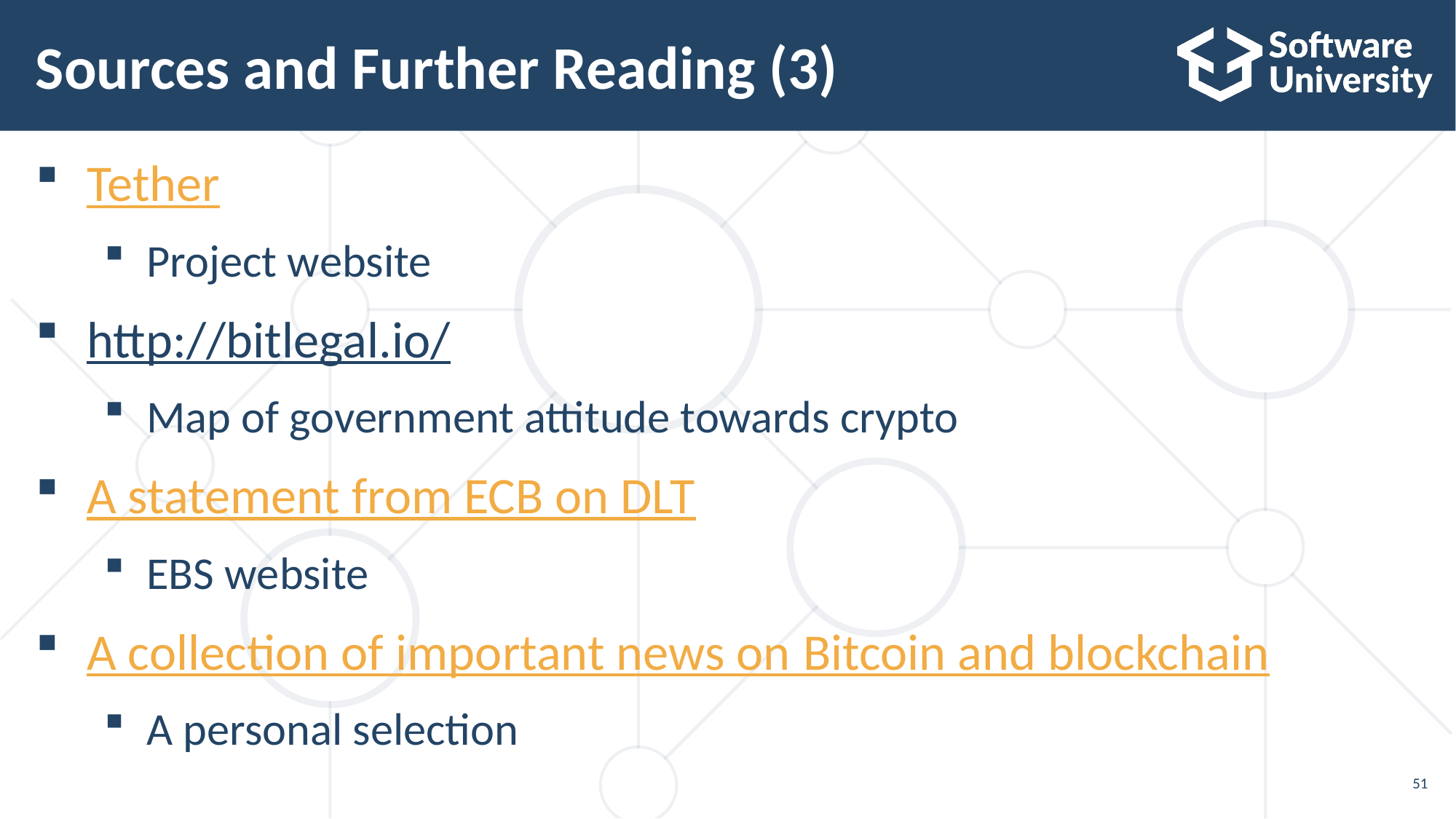

# Sources and Further Reading (3)
Tether
Project website
http://bitlegal.io/
Map of government attitude towards crypto
A statement from ECB on DLT
EBS website
A collection of important news on Bitcoin and blockchain
A personal selection

51